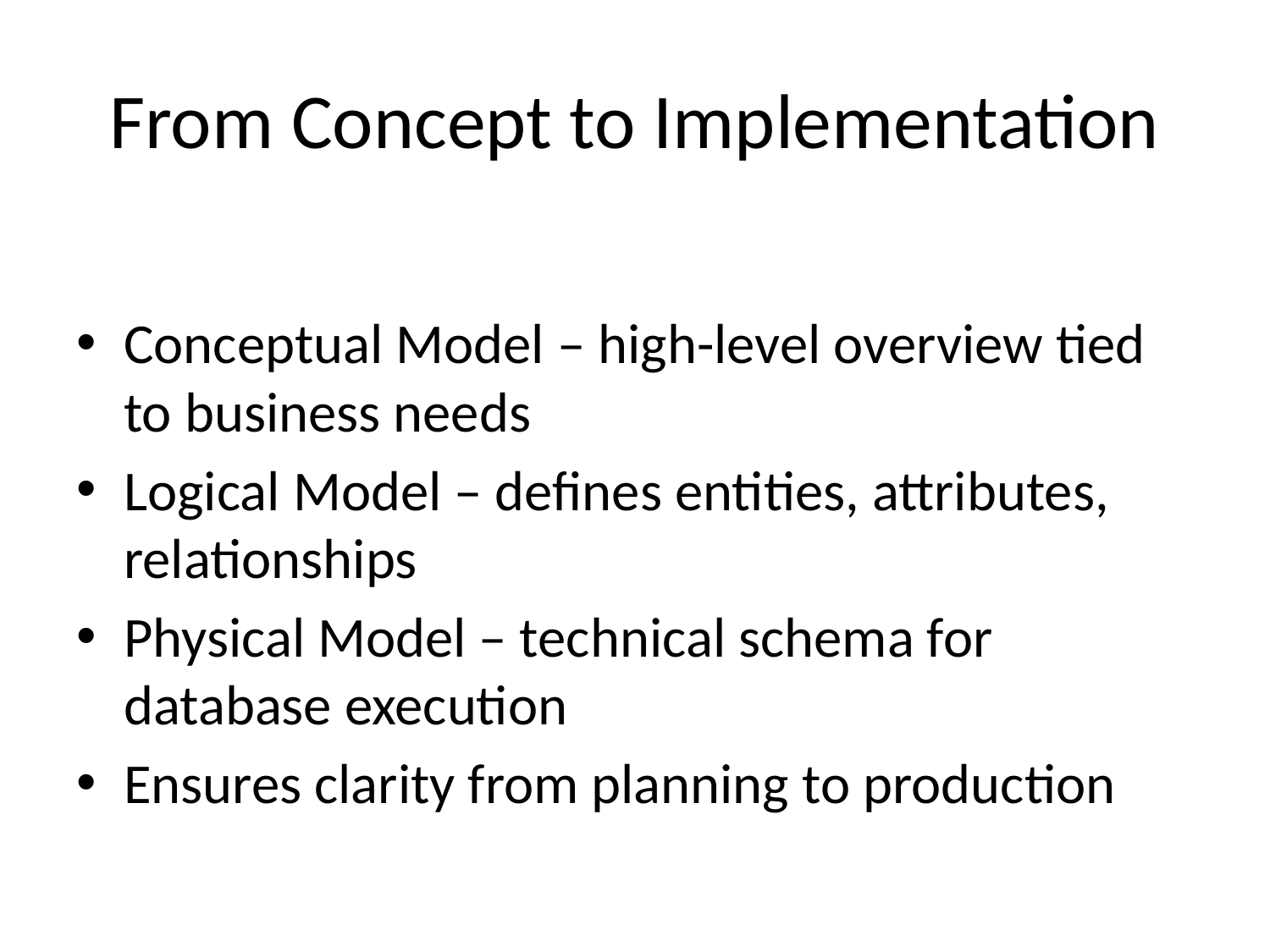

# From Concept to Implementation

Conceptual Model – high-level overview tied to business needs
Logical Model – defines entities, attributes, relationships
Physical Model – technical schema for database execution
Ensures clarity from planning to production